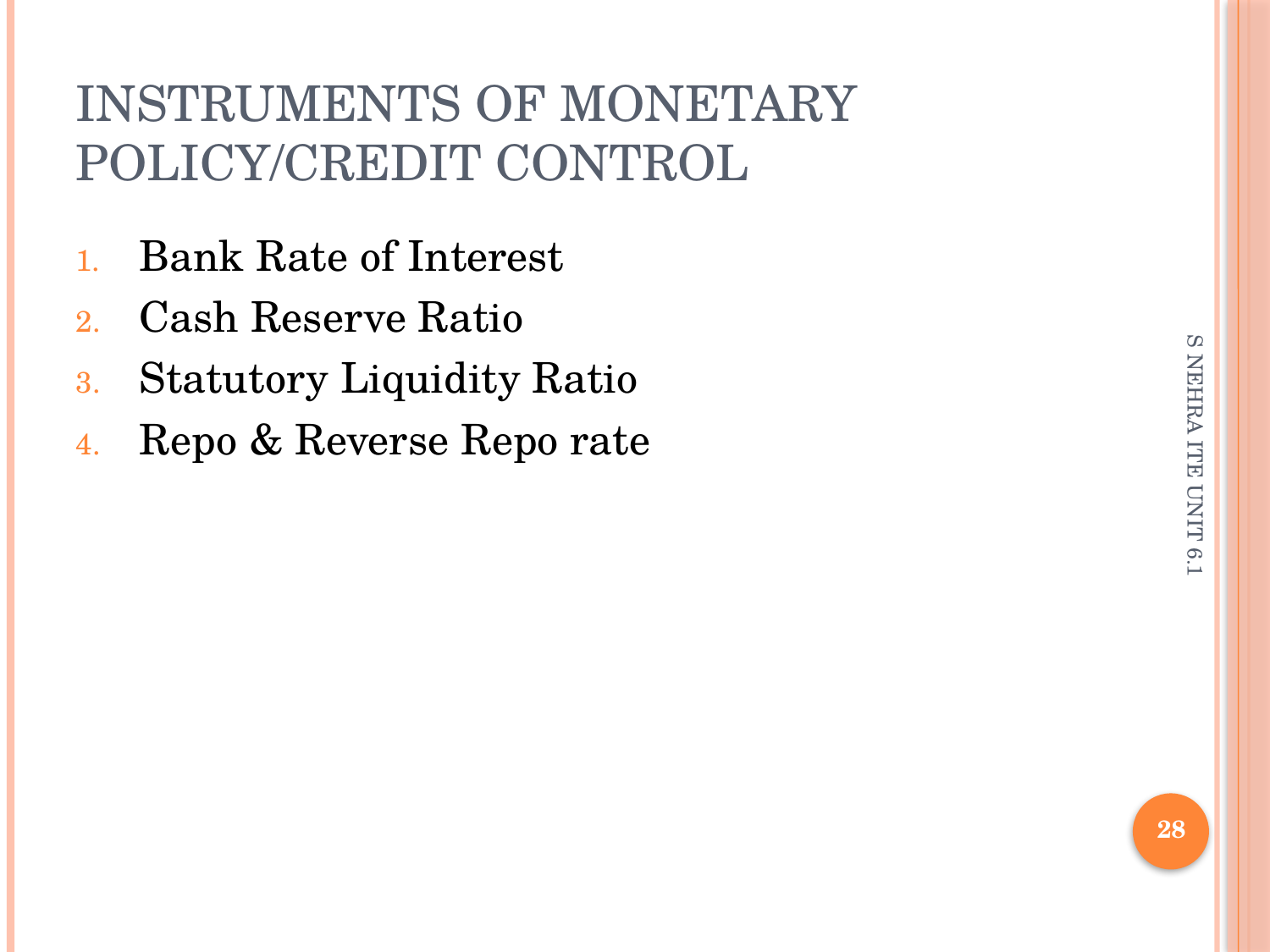

# instruments of monetary policy/credit control
Bank Rate of Interest
Cash Reserve Ratio
Statutory Liquidity Ratio
Repo & Reverse Repo rate
S NEHRA ITE UNIT 6.1
28